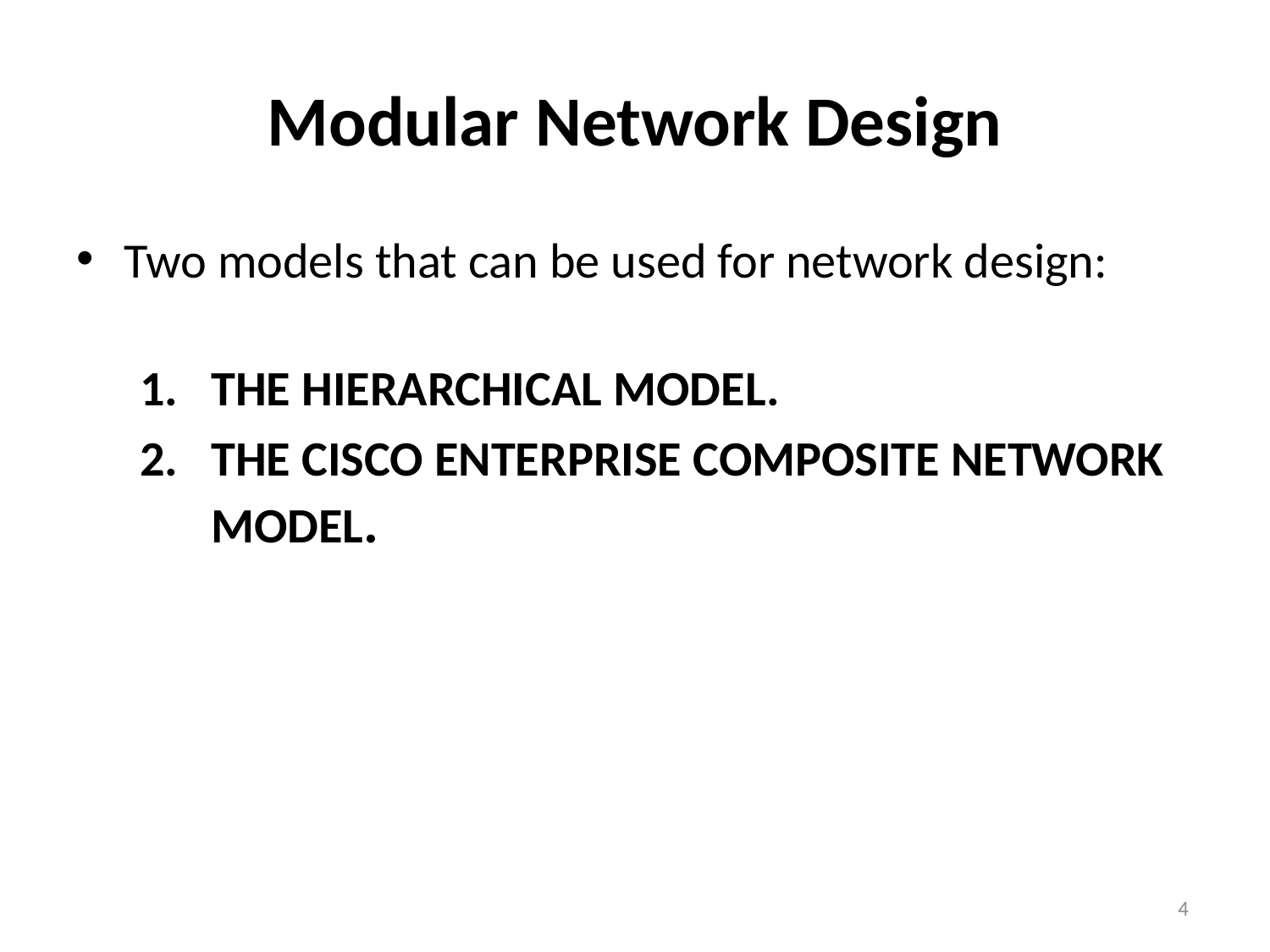

# Modular Network Design
Two models that can be used for network design:
THE HIERARCHICAL MODEL.
THE CISCO ENTERPRISE COMPOSITE NETWORK MODEL.
4